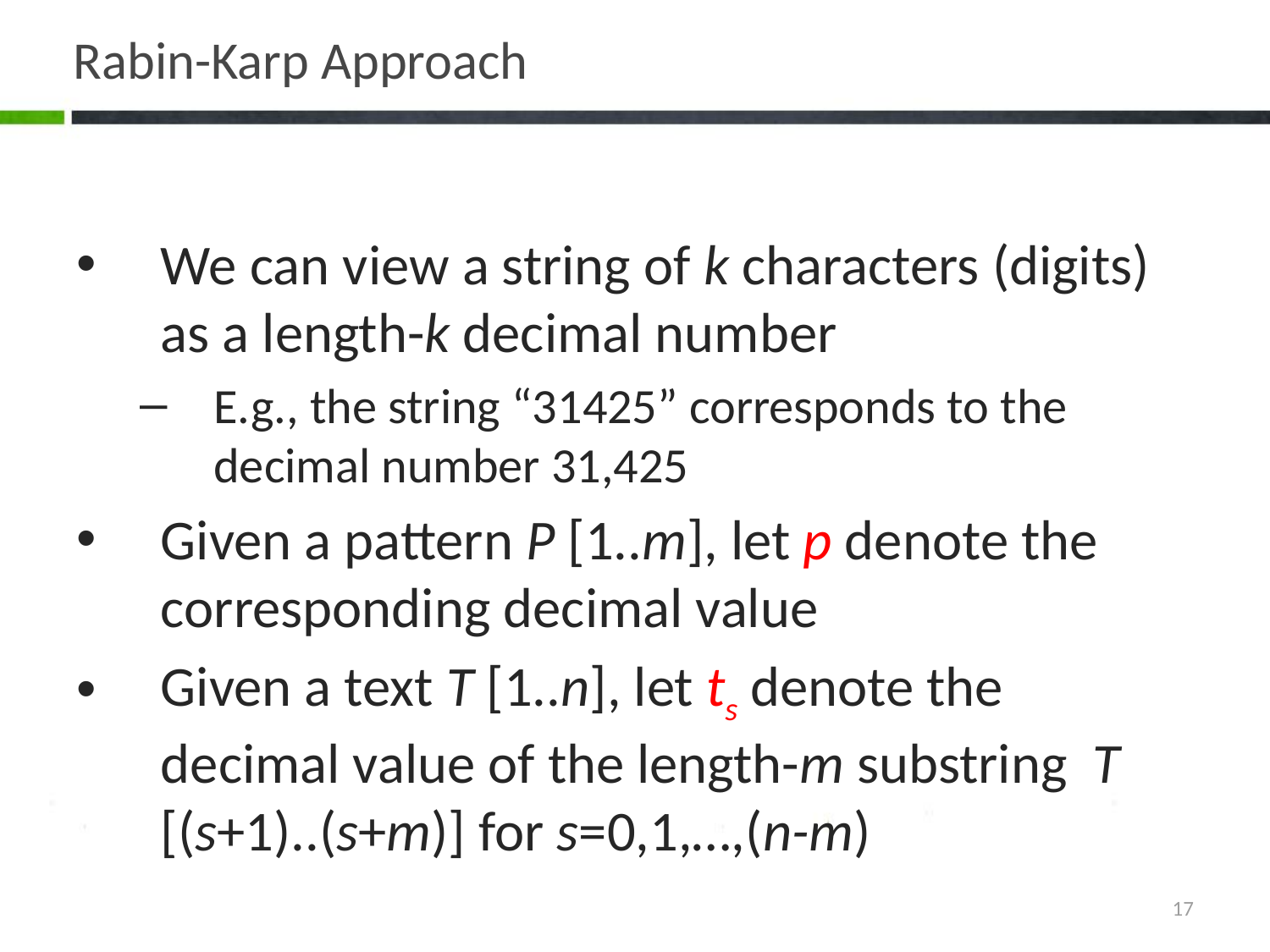

# Rabin-Karp Approach
We can view a string of k characters (digits) as a length-k decimal number
E.g., the string “31425” corresponds to the decimal number 31,425
Given a pattern P [1..m], let p denote the corresponding decimal value
Given a text T [1..n], let ts denote the decimal value of the length-m substring  T [(s+1)..(s+m)] for s=0,1,…,(n-m)
17